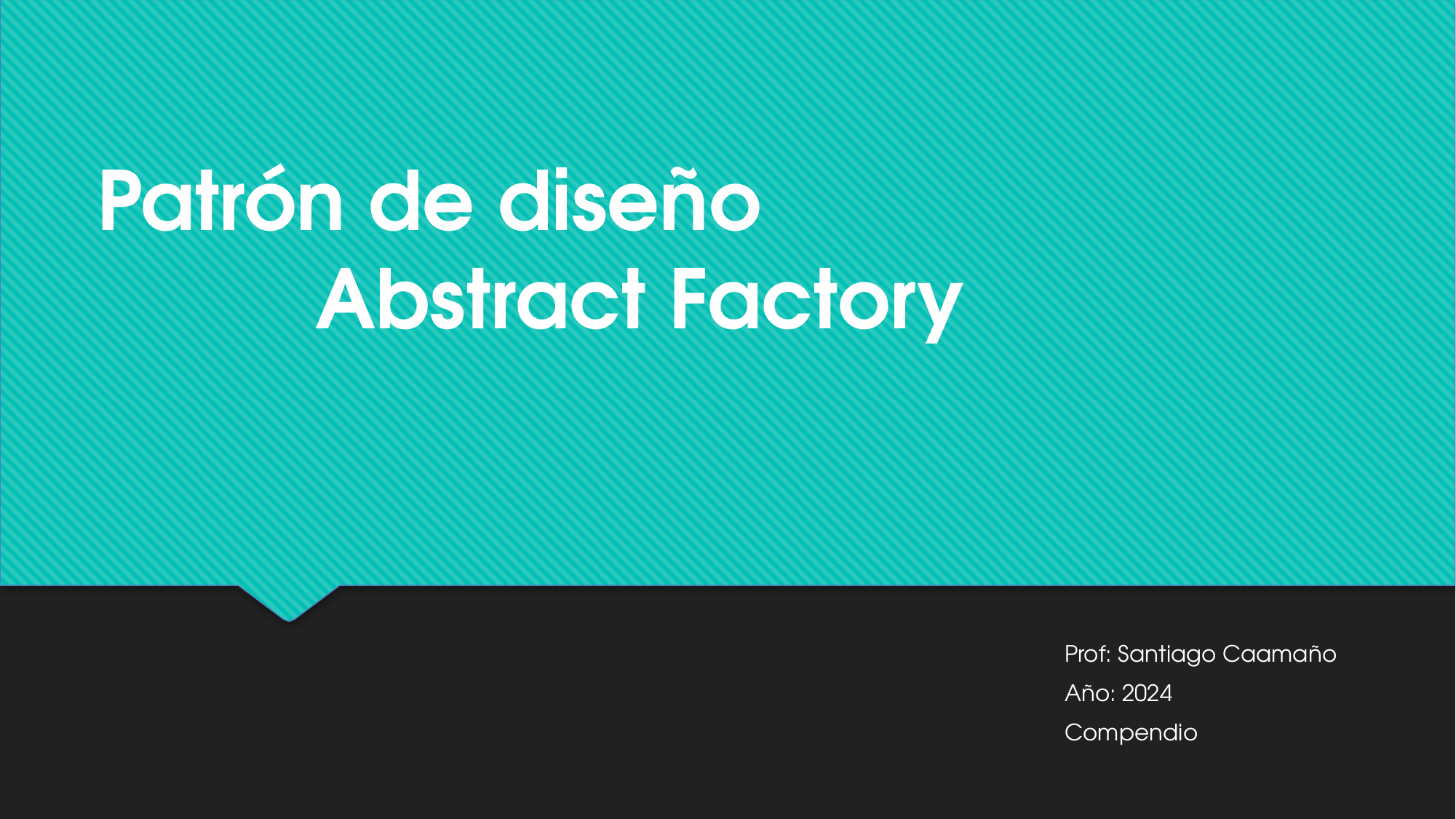

Patrón de diseño
		Abstract Factory
Prof: Santiago Caamaño
Año: 2024
Compendio